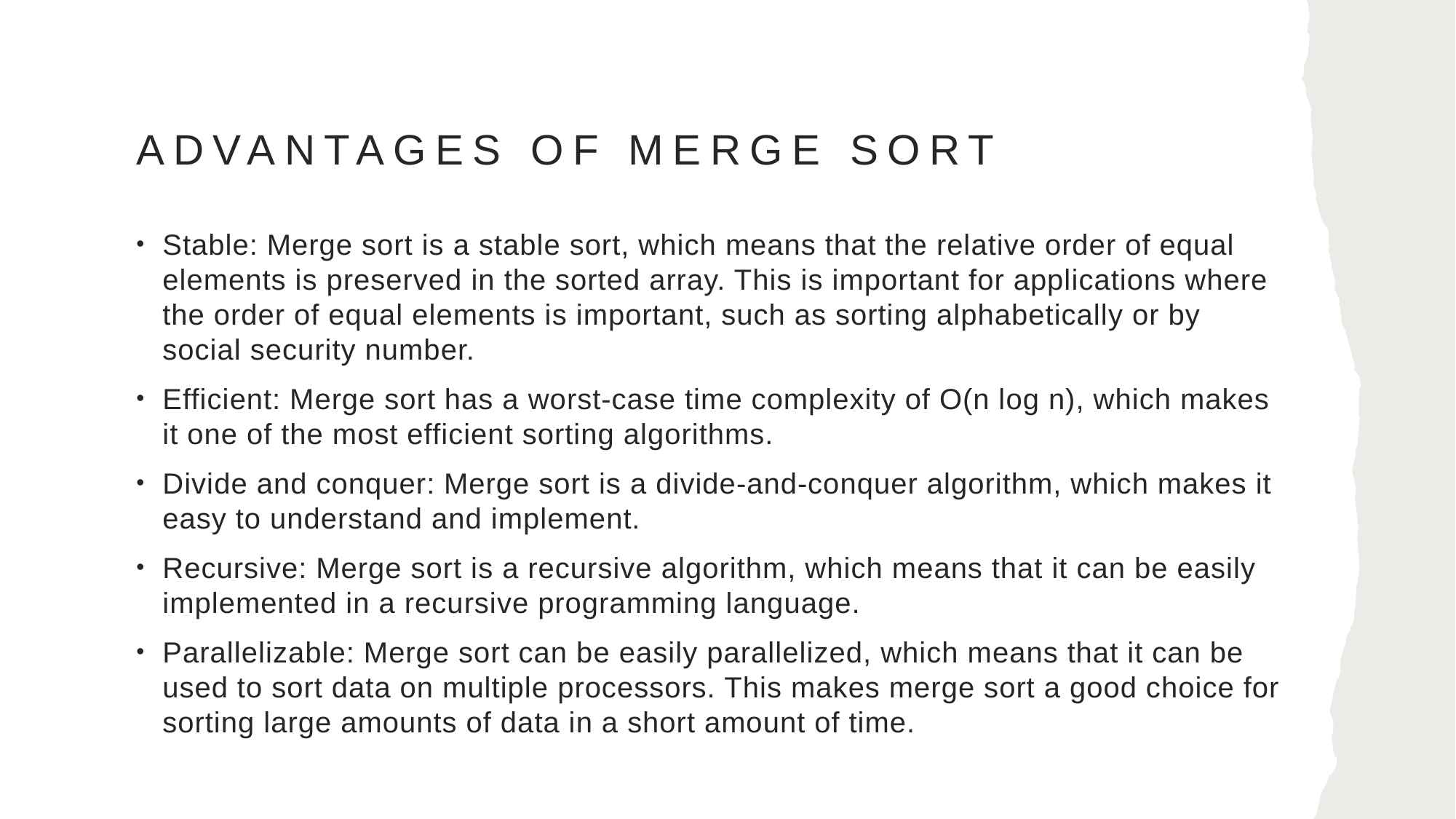

# Advantages of Merge Sort
Stable: Merge sort is a stable sort, which means that the relative order of equal elements is preserved in the sorted array. This is important for applications where the order of equal elements is important, such as sorting alphabetically or by social security number.
Efficient: Merge sort has a worst-case time complexity of O(n log n), which makes it one of the most efficient sorting algorithms.
Divide and conquer: Merge sort is a divide-and-conquer algorithm, which makes it easy to understand and implement.
Recursive: Merge sort is a recursive algorithm, which means that it can be easily implemented in a recursive programming language.
Parallelizable: Merge sort can be easily parallelized, which means that it can be used to sort data on multiple processors. This makes merge sort a good choice for sorting large amounts of data in a short amount of time.